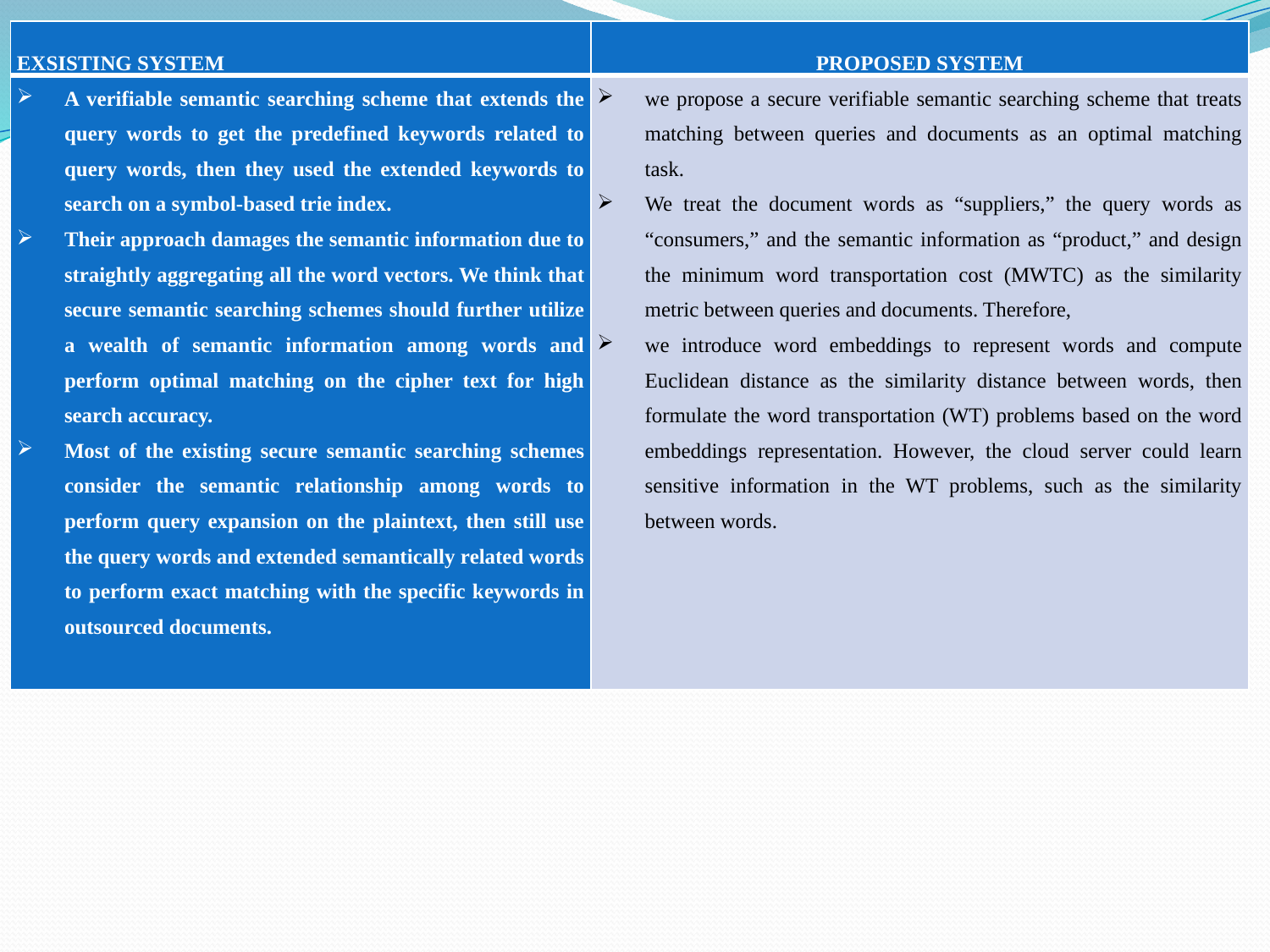

| EXSISTING SYSTEM | PROPOSED SYSTEM |
| --- | --- |
| A verifiable semantic searching scheme that extends the query words to get the predefined keywords related to query words, then they used the extended keywords to search on a symbol-based trie index. Their approach damages the semantic information due to straightly aggregating all the word vectors. We think that secure semantic searching schemes should further utilize a wealth of semantic information among words and perform optimal matching on the cipher text for high search accuracy. Most of the existing secure semantic searching schemes consider the semantic relationship among words to perform query expansion on the plaintext, then still use the query words and extended semantically related words to perform exact matching with the specific keywords in outsourced documents. | we propose a secure verifiable semantic searching scheme that treats matching between queries and documents as an optimal matching task. We treat the document words as “suppliers,” the query words as “consumers,” and the semantic information as “product,” and design the minimum word transportation cost (MWTC) as the similarity metric between queries and documents. Therefore, we introduce word embeddings to represent words and compute Euclidean distance as the similarity distance between words, then formulate the word transportation (WT) problems based on the word embeddings representation. However, the cloud server could learn sensitive information in the WT problems, such as the similarity between words. |